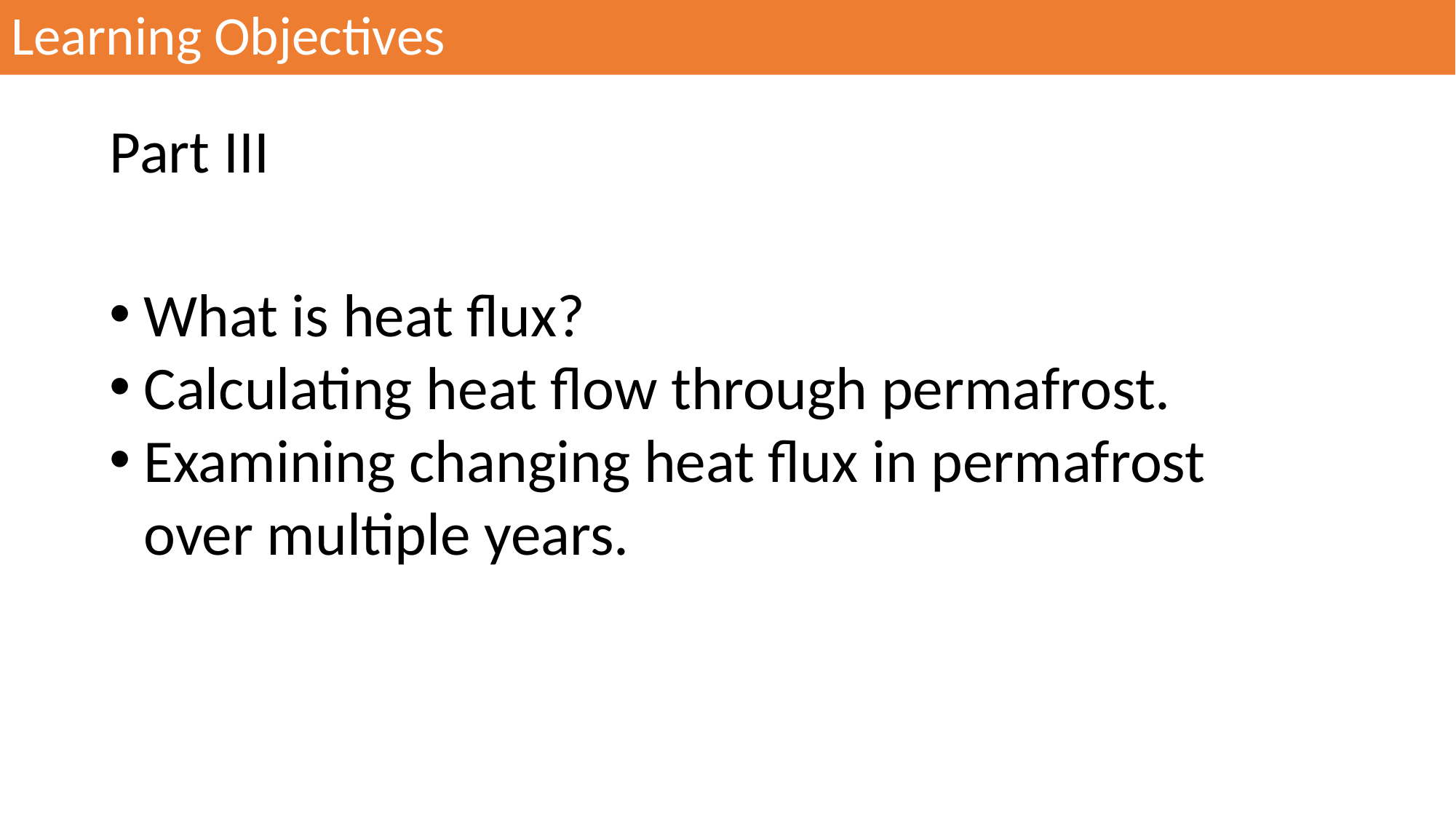

# Learning Objectives
Part III

What is heat flux?
Calculating heat flow through permafrost.
Examining changing heat flux in permafrost over multiple years.